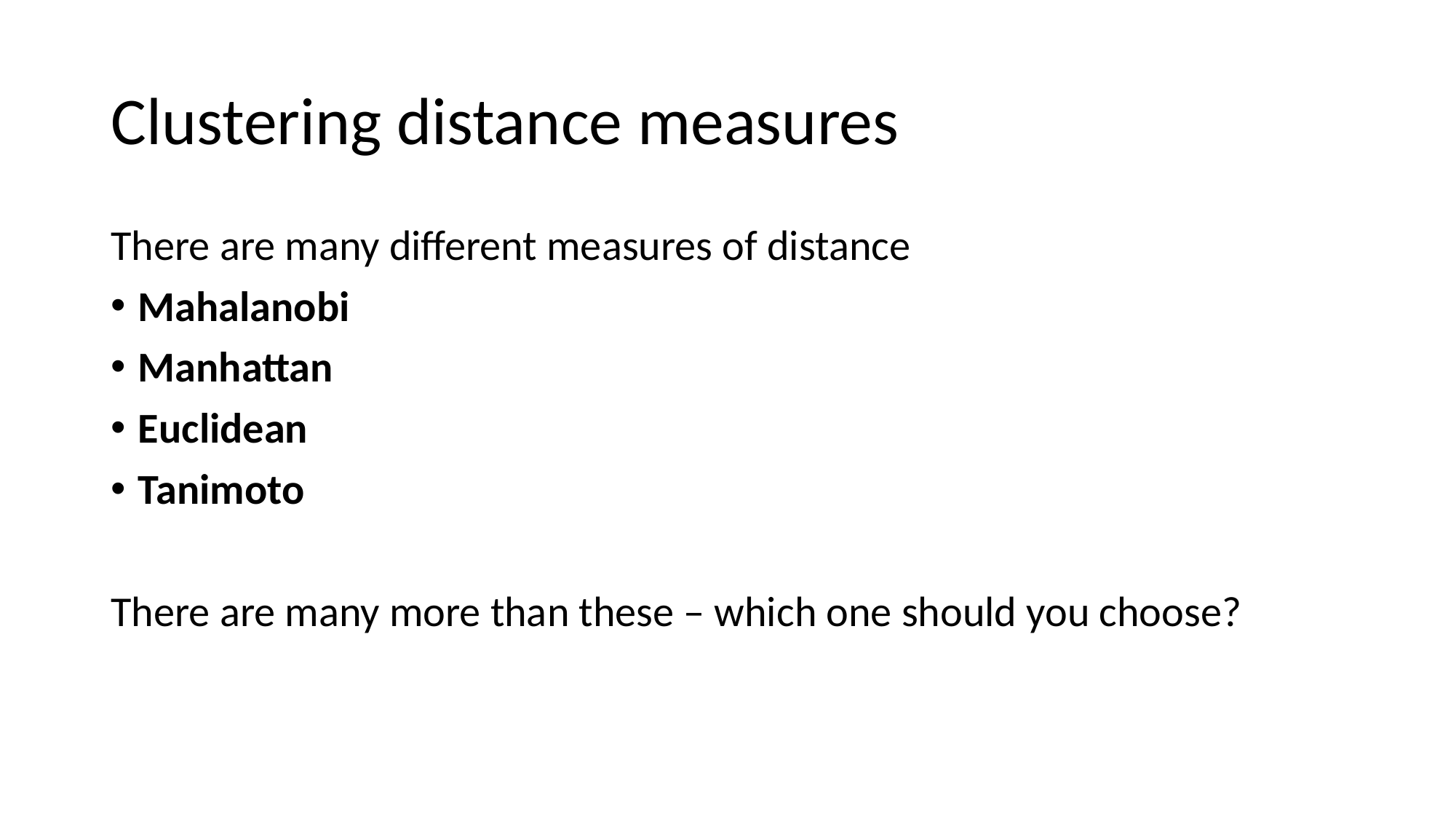

# Clustering distance measures
There are many different measures of distance
Mahalanobi
Manhattan
Euclidean
Tanimoto

There are many more than these – which one should you choose?